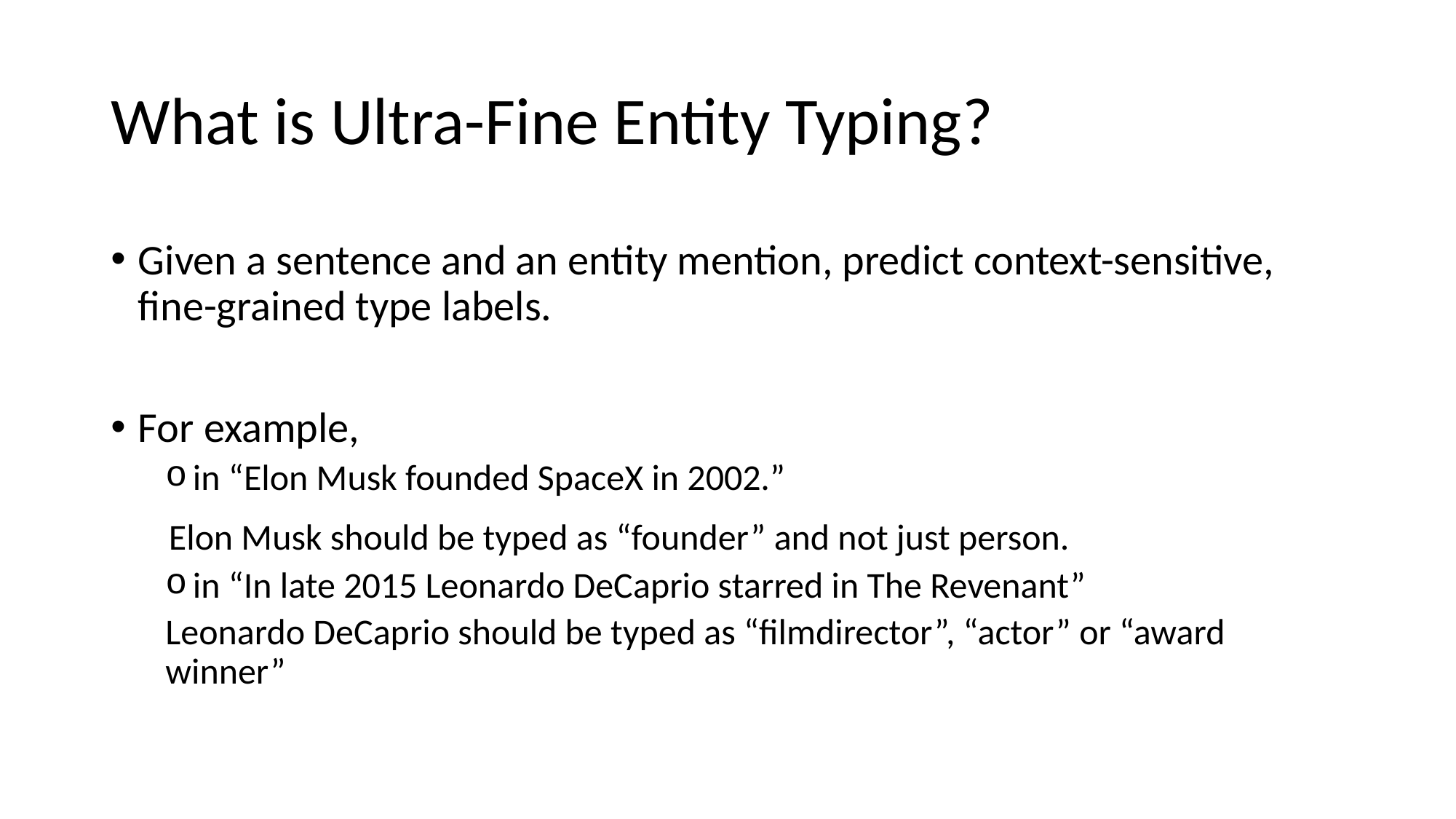

# What is Ultra-Fine Entity Typing?
Given a sentence and an entity mention, predict context-sensitive, fine-grained type labels.

For example,
in “Elon Musk founded SpaceX in 2002.”
      Elon Musk should be typed as “founder” and not just person.
in “In late 2015 Leonardo DeCaprio starred in The Revenant”
Leonardo DeCaprio should be typed as “filmdirector”, “actor” or “award winner”